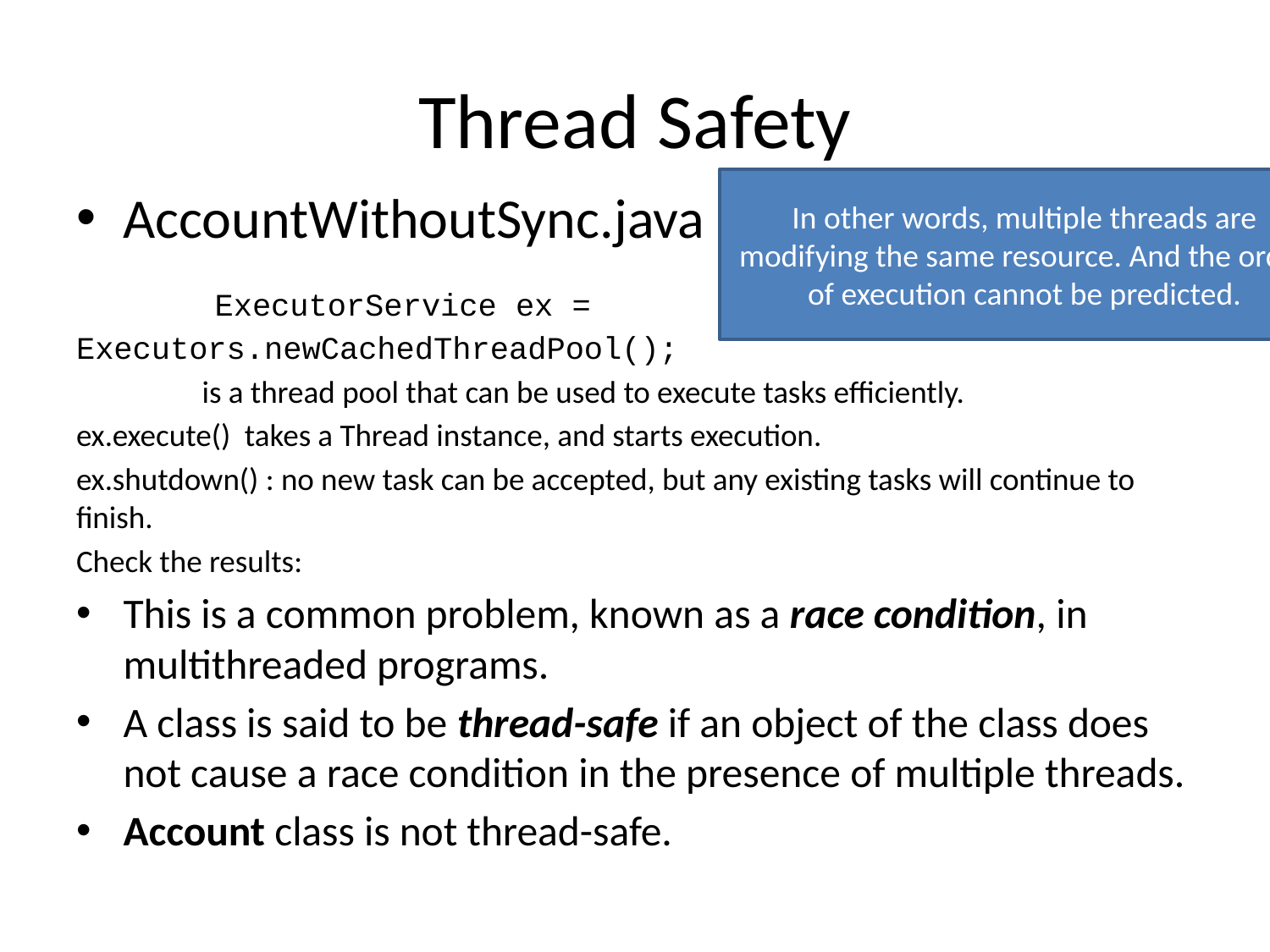

# Thread Safety
In other words, multiple threads are modifying the same resource. And the order of execution cannot be predicted.
AccountWithoutSync.java
	 ExecutorService ex = Executors.newCachedThreadPool();
	is a thread pool that can be used to execute tasks efficiently.
ex.execute()  takes a Thread instance, and starts execution.
ex.shutdown() : no new task can be accepted, but any existing tasks will continue to finish.
Check the results:
This is a common problem, known as a race condition, in multithreaded programs.
A class is said to be thread-safe if an object of the class does not cause a race condition in the presence of multiple threads.
Account class is not thread-safe.